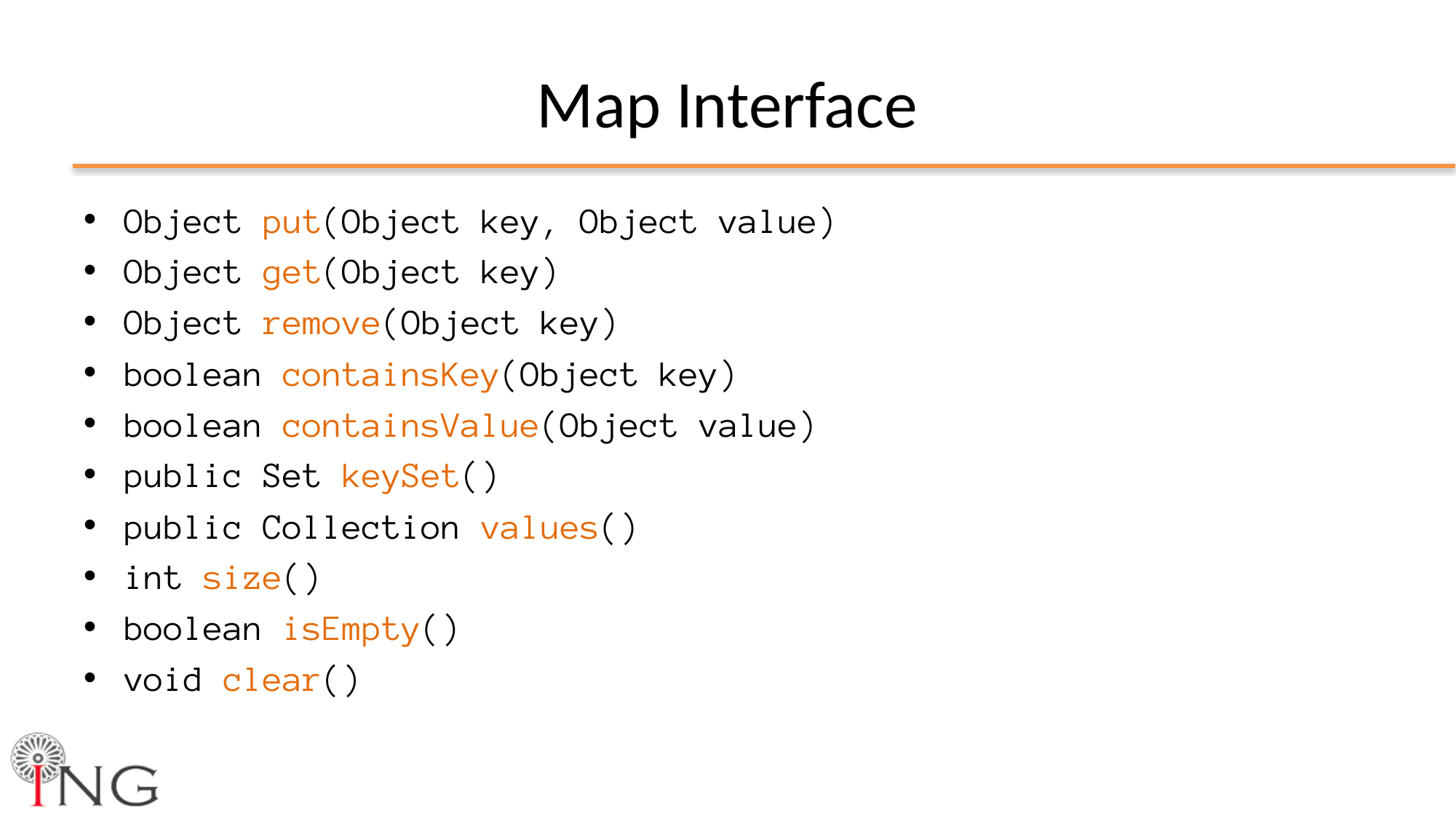

# Map Interface
Object put(Object key, Object value)
Object get(Object key)
Object remove(Object key)
boolean containsKey(Object key)
boolean containsValue(Object value)
public Set keySet()
public Collection values()
int size()
boolean isEmpty()
void clear()